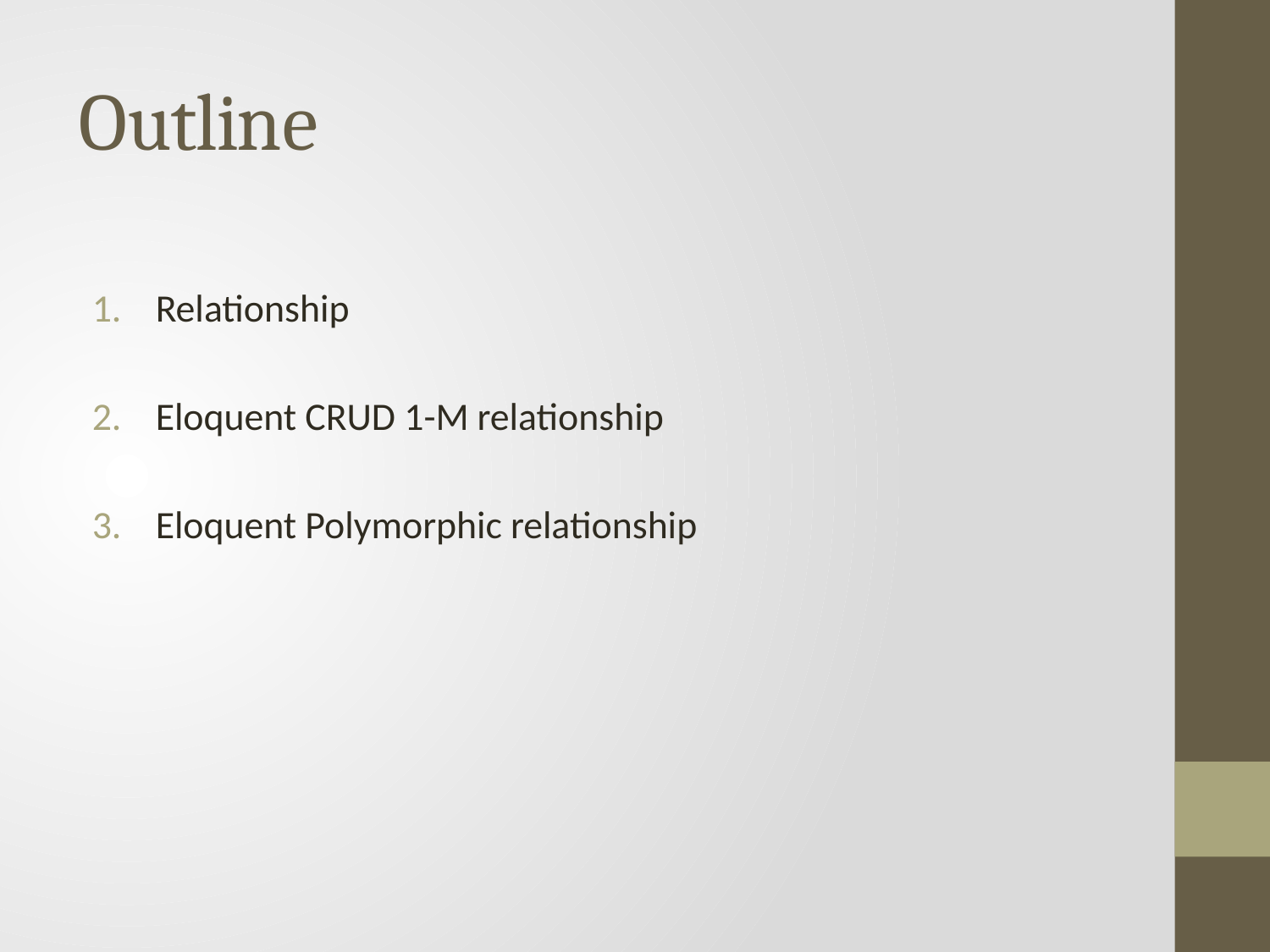

# Outline

Relationship

Eloquent CRUD 1-M relationship

Eloquent Polymorphic relationship